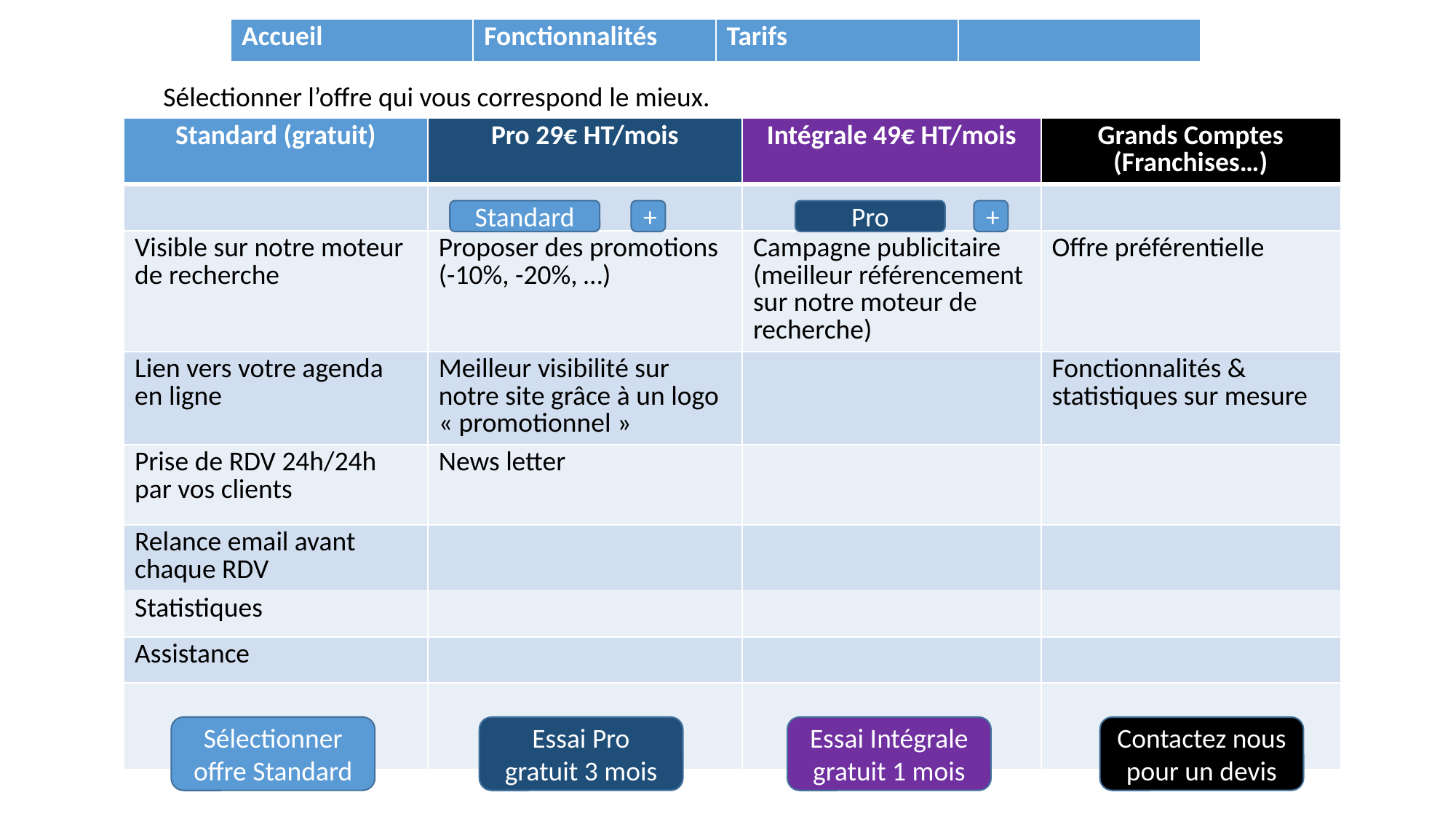

| Accueil | Fonctionnalités | Tarifs |  |
| --- | --- | --- | --- |
Sélectionner l’offre qui vous correspond le mieux.
| Standard (gratuit) | Pro 29€ HT/mois | Intégrale 49€ HT/mois | Grands Comptes (Franchises…) |
| --- | --- | --- | --- |
|  |  |  |  |
| Visible sur notre moteur de recherche | Proposer des promotions (-10%, -20%, …) | Campagne publicitaire (meilleur référencement sur notre moteur de recherche) | Offre préférentielle |
| Lien vers votre agenda en ligne | Meilleur visibilité sur notre site grâce à un logo « promotionnel » |  | Fonctionnalités & statistiques sur mesure |
| Prise de RDV 24h/24h par vos clients | News letter |  |  |
| Relance email avant chaque RDV |  |  |  |
| Statistiques |  |  |  |
| Assistance |  |  |  |
|  |  |  |  |
Standard
+
Pro
+
Sélectionner offre Standard
Essai Pro gratuit 3 mois
Essai Intégrale gratuit 1 mois
Contactez nous pour un devis